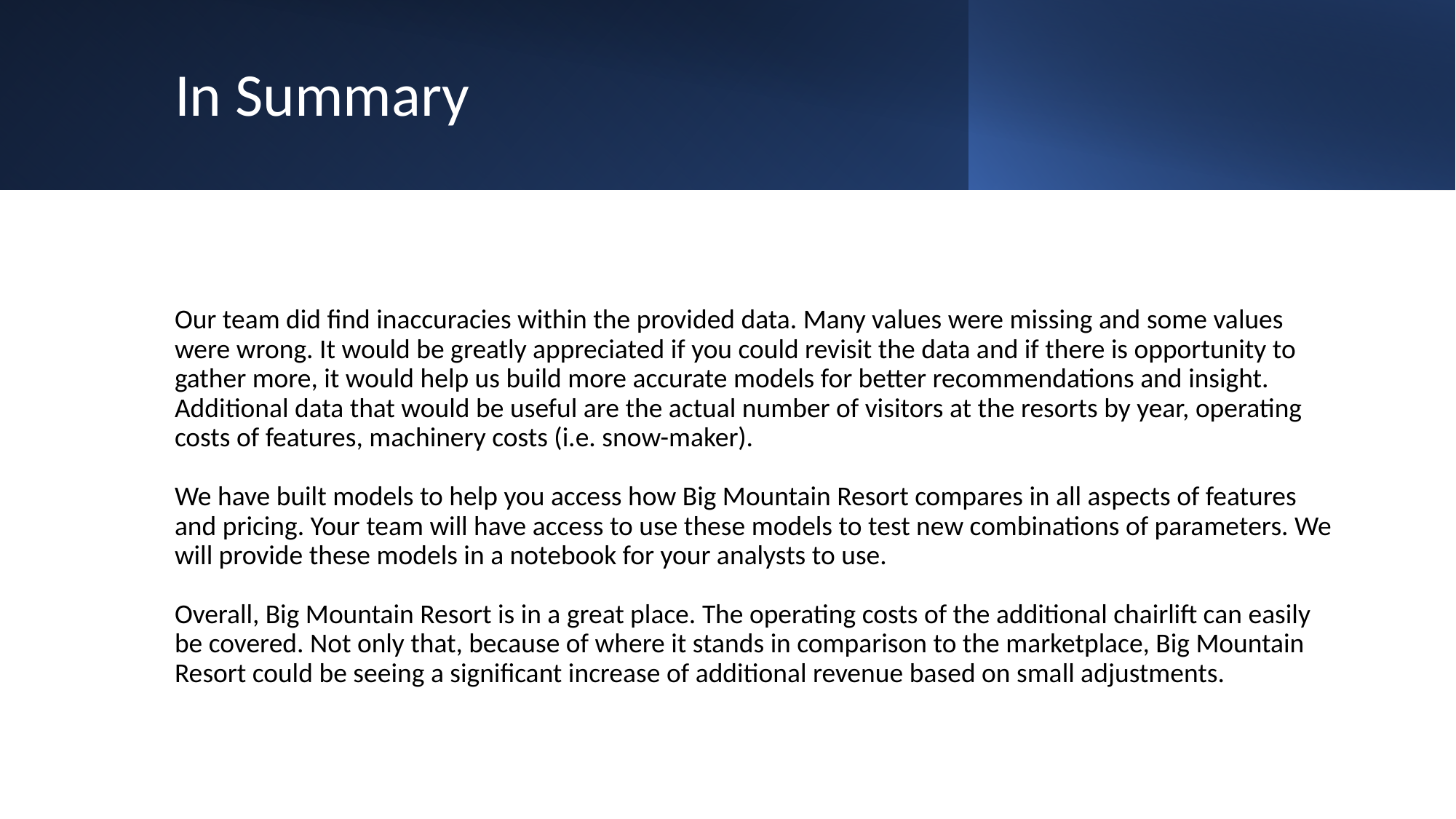

# In Summary
Our team did find inaccuracies within the provided data. Many values were missing and some values were wrong. It would be greatly appreciated if you could revisit the data and if there is opportunity to gather more, it would help us build more accurate models for better recommendations and insight. Additional data that would be useful are the actual number of visitors at the resorts by year, operating costs of features, machinery costs (i.e. snow-maker).

We have built models to help you access how Big Mountain Resort compares in all aspects of features and pricing. Your team will have access to use these models to test new combinations of parameters. We will provide these models in a notebook for your analysts to use.

Overall, Big Mountain Resort is in a great place. The operating costs of the additional chairlift can easily be covered. Not only that, because of where it stands in comparison to the marketplace, Big Mountain Resort could be seeing a significant increase of additional revenue based on small adjustments.